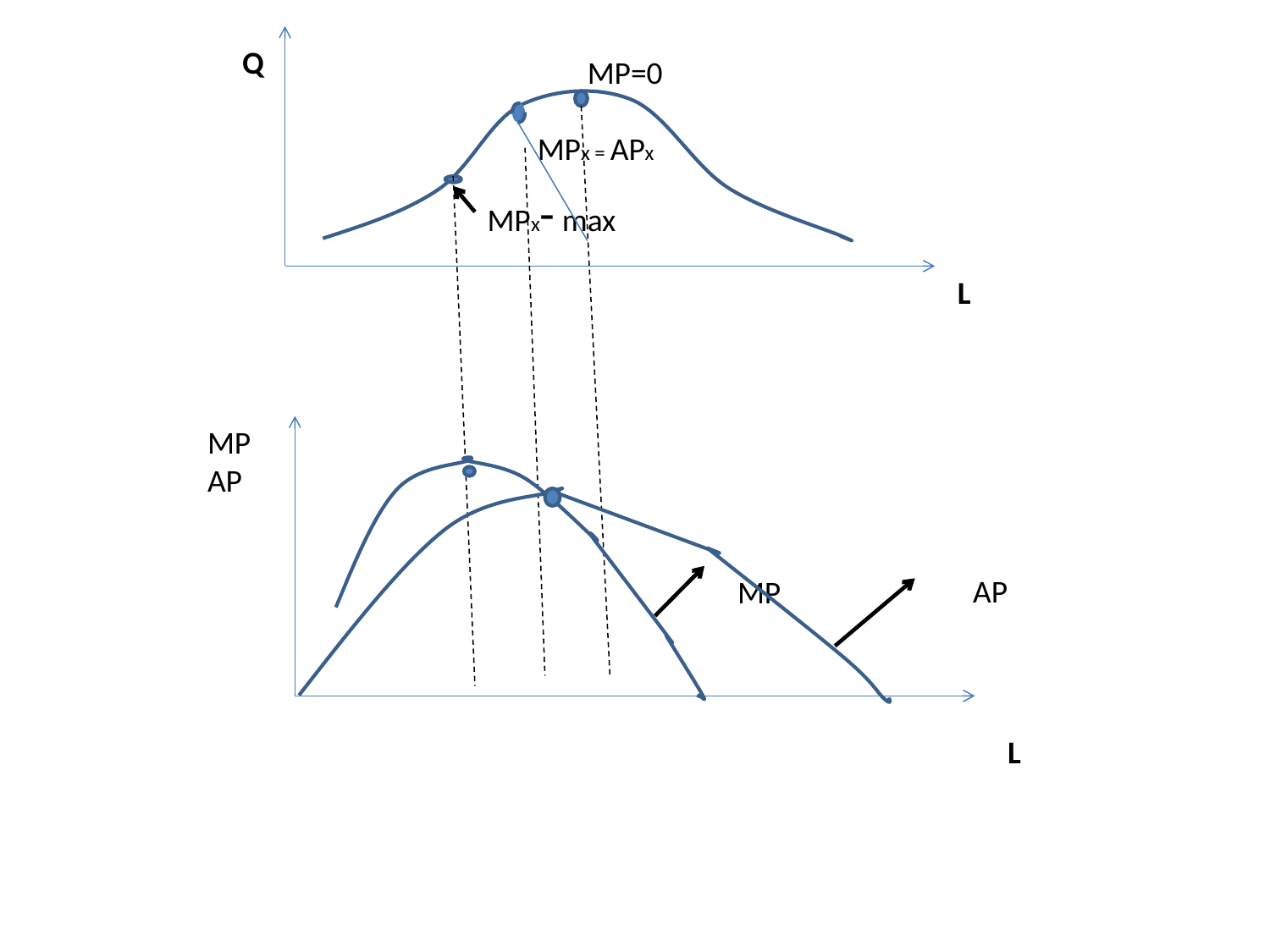

Q

MP=0

MPx = APx

MPx- max
L
MP
AP

AP
MP
L